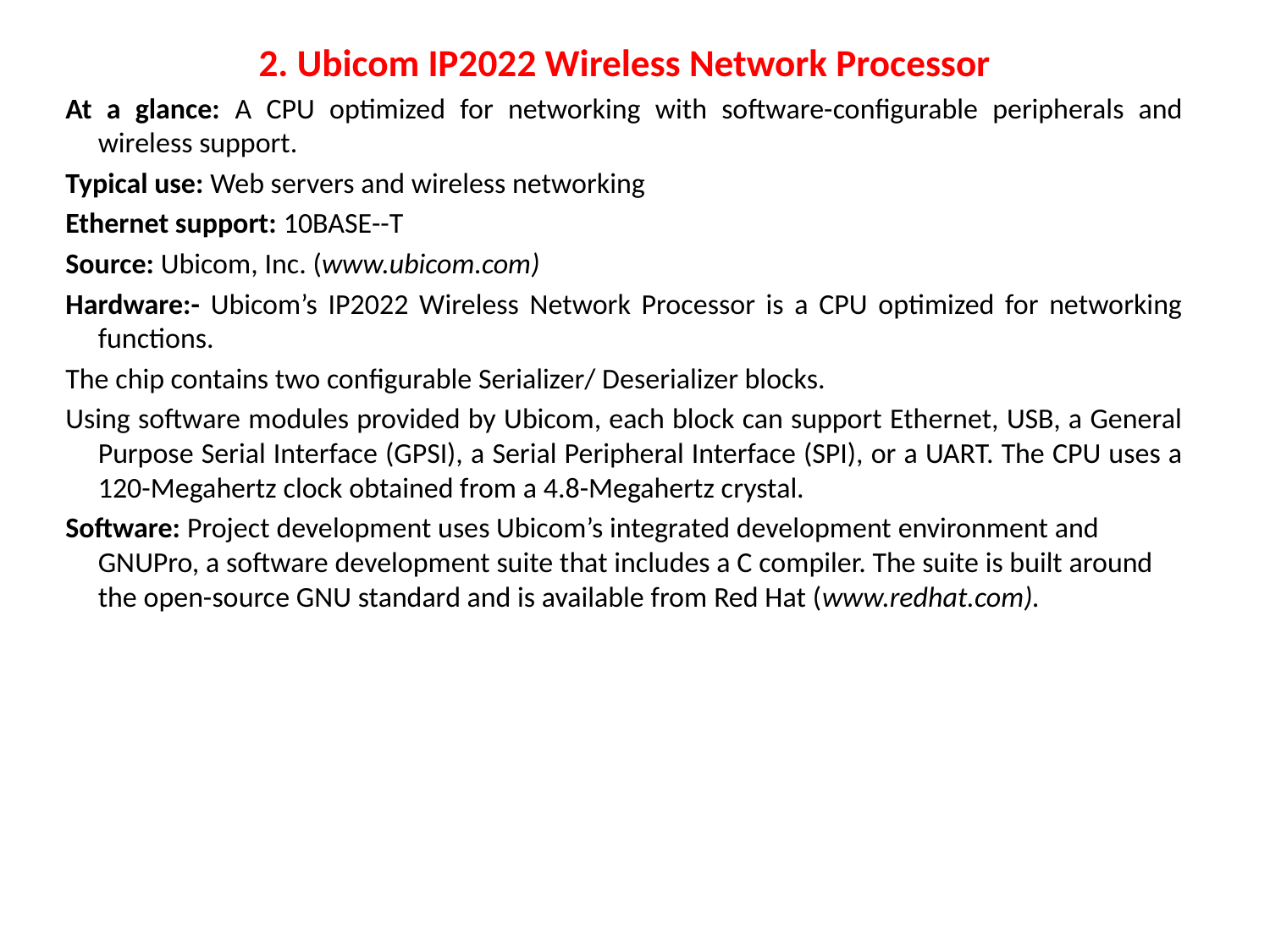

2. Ubicom IP2022 Wireless Network Processor
At a glance: A CPU optimized for networking with software-configurable peripherals and wireless support.
Typical use: Web servers and wireless networking
Ethernet support: 10BASE--T
Source: Ubicom, Inc. (www.ubicom.com)
Hardware:- Ubicom’s IP2022 Wireless Network Processor is a CPU optimized for networking functions.
The chip contains two configurable Serializer/ Deserializer blocks.
Using software modules provided by Ubicom, each block can support Ethernet, USB, a General Purpose Serial Interface (GPSI), a Serial Peripheral Interface (SPI), or a UART. The CPU uses a 120-Megahertz clock obtained from a 4.8-Megahertz crystal.
Software: Project development uses Ubicom’s integrated development environment and GNUPro, a software development suite that includes a C compiler. The suite is built around the open-source GNU standard and is available from Red Hat (www.redhat.com).